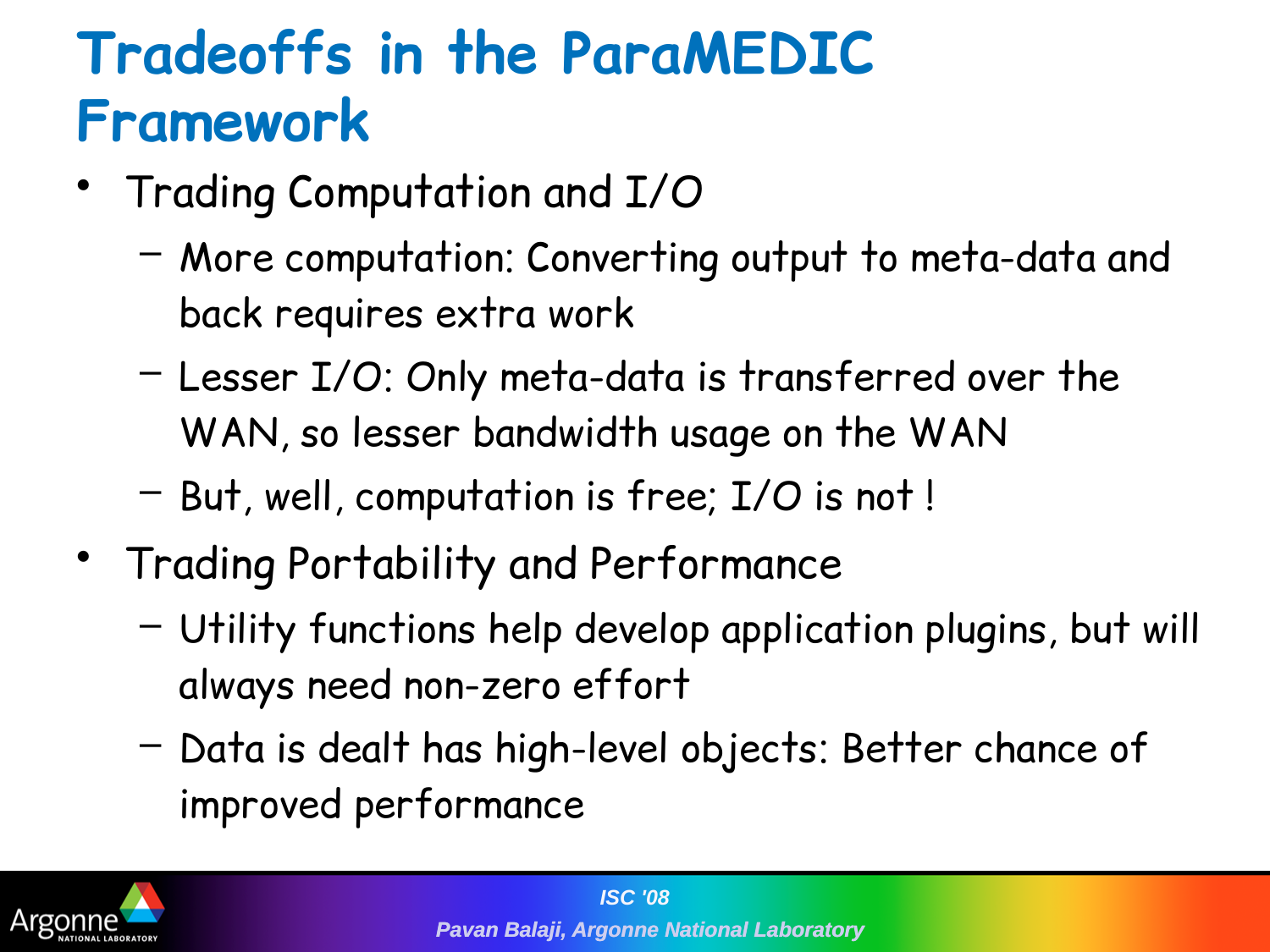

# Tradeoffs in the ParaMEDIC Framework
Trading Computation and I/O
More computation: Converting output to meta-data and back requires extra work
Lesser I/O: Only meta-data is transferred over the WAN, so lesser bandwidth usage on the WAN
But, well, computation is free; I/O is not !
Trading Portability and Performance
Utility functions help develop application plugins, but will always need non-zero effort
Data is dealt has high-level objects: Better chance of improved performance
ISC '08